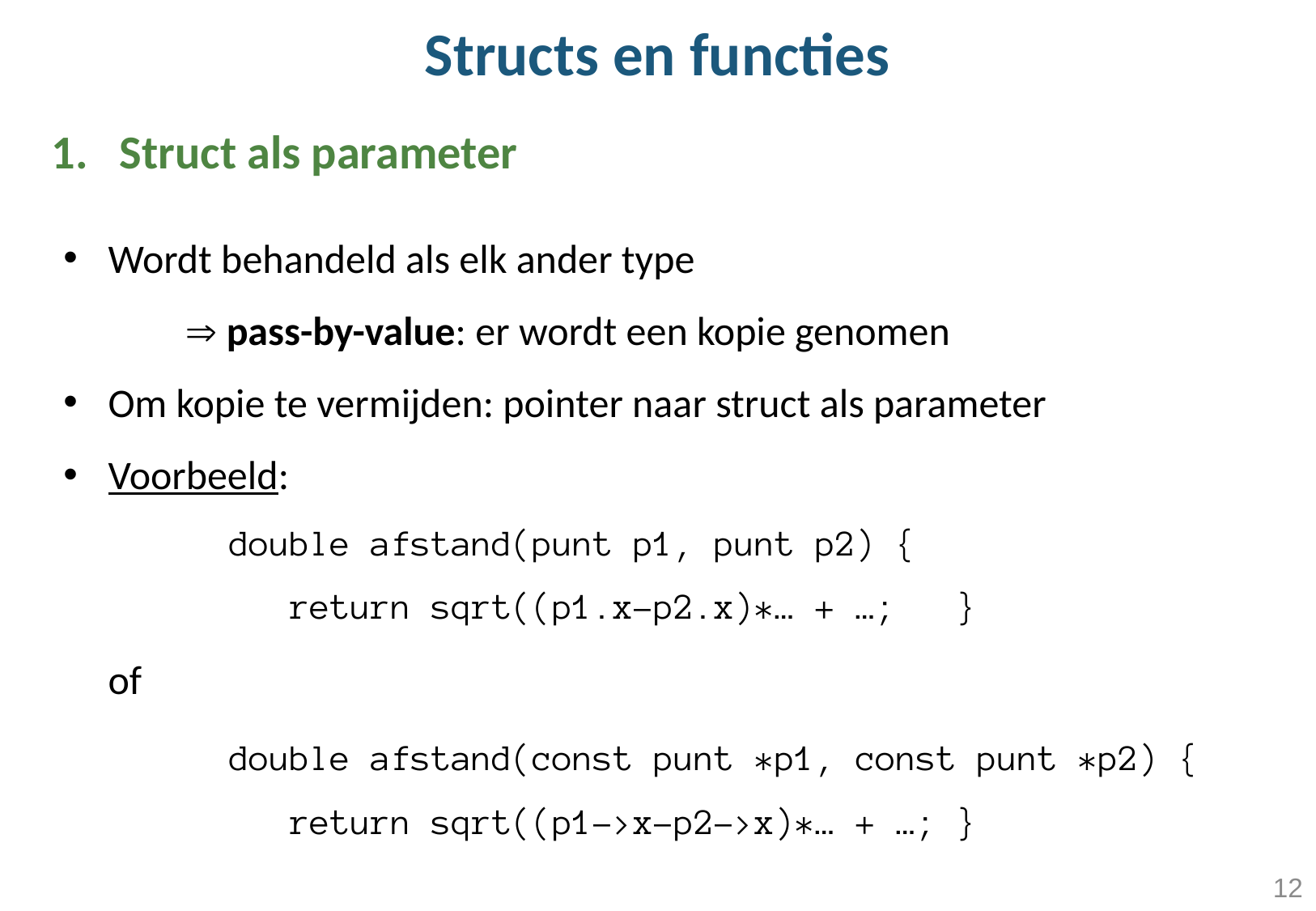

# Structs en functies
Struct als parameter
Wordt behandeld als elk ander type
	⇒ pass-by-value: er wordt een kopie genomen
Om kopie te vermijden: pointer naar struct als parameter
Voorbeeld:

	double afstand(punt p1, punt p2) {
 	   return sqrt((p1.x-p2.x)*… + …;   }
of
	double afstand(const punt *p1, const punt *p2) {
 	   return sqrt((p1->x-p2->x)*… + …; }
12
12